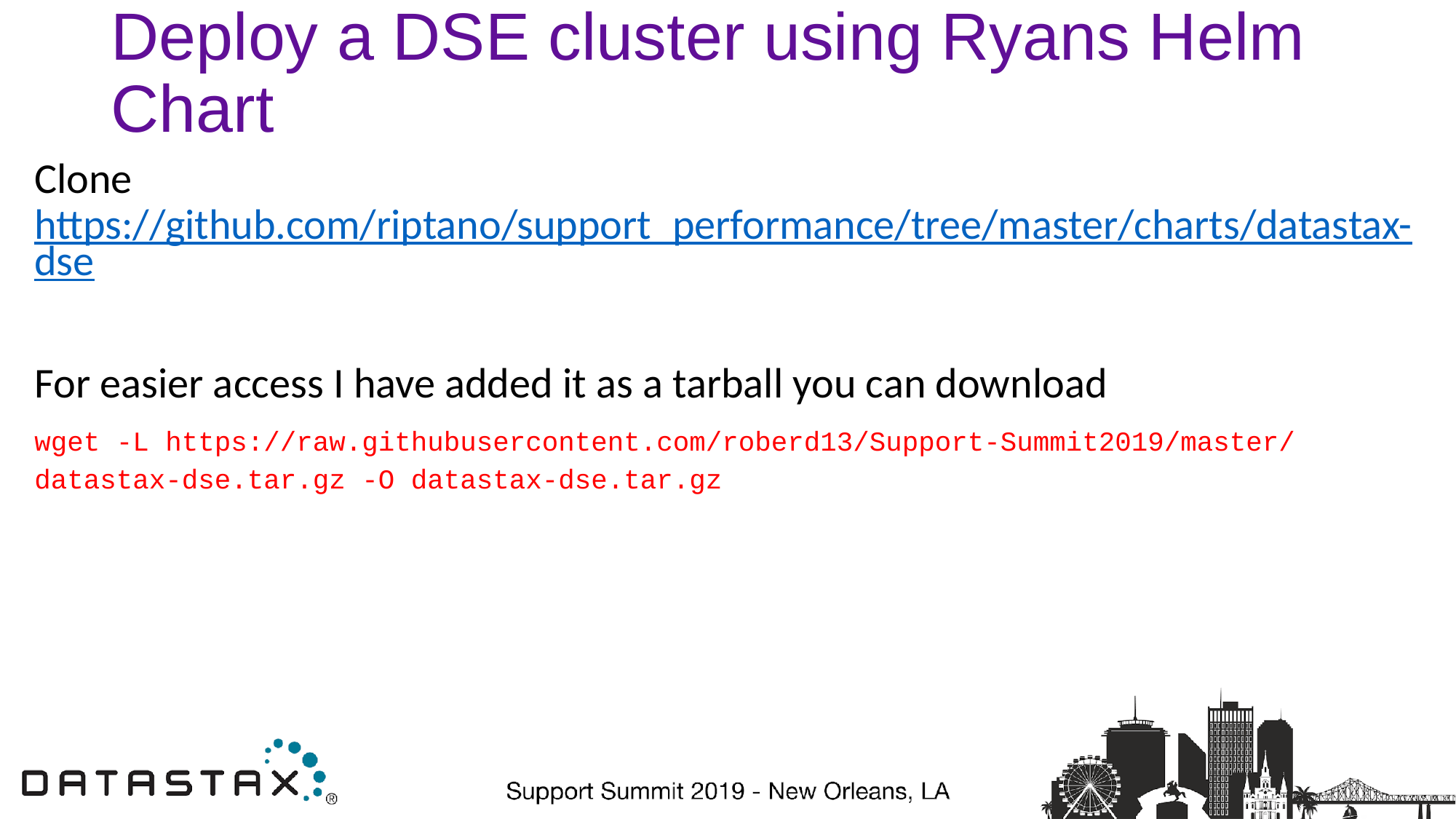

# Deploy a DSE cluster using Ryans Helm Chart
Clone https://github.com/riptano/support_performance/tree/master/charts/datastax-dse

For easier access I have added it as a tarball you can download
wget -L https://raw.githubusercontent.com/roberd13/Support-Summit2019/master/datastax-dse.tar.gz -O datastax-dse.tar.gz